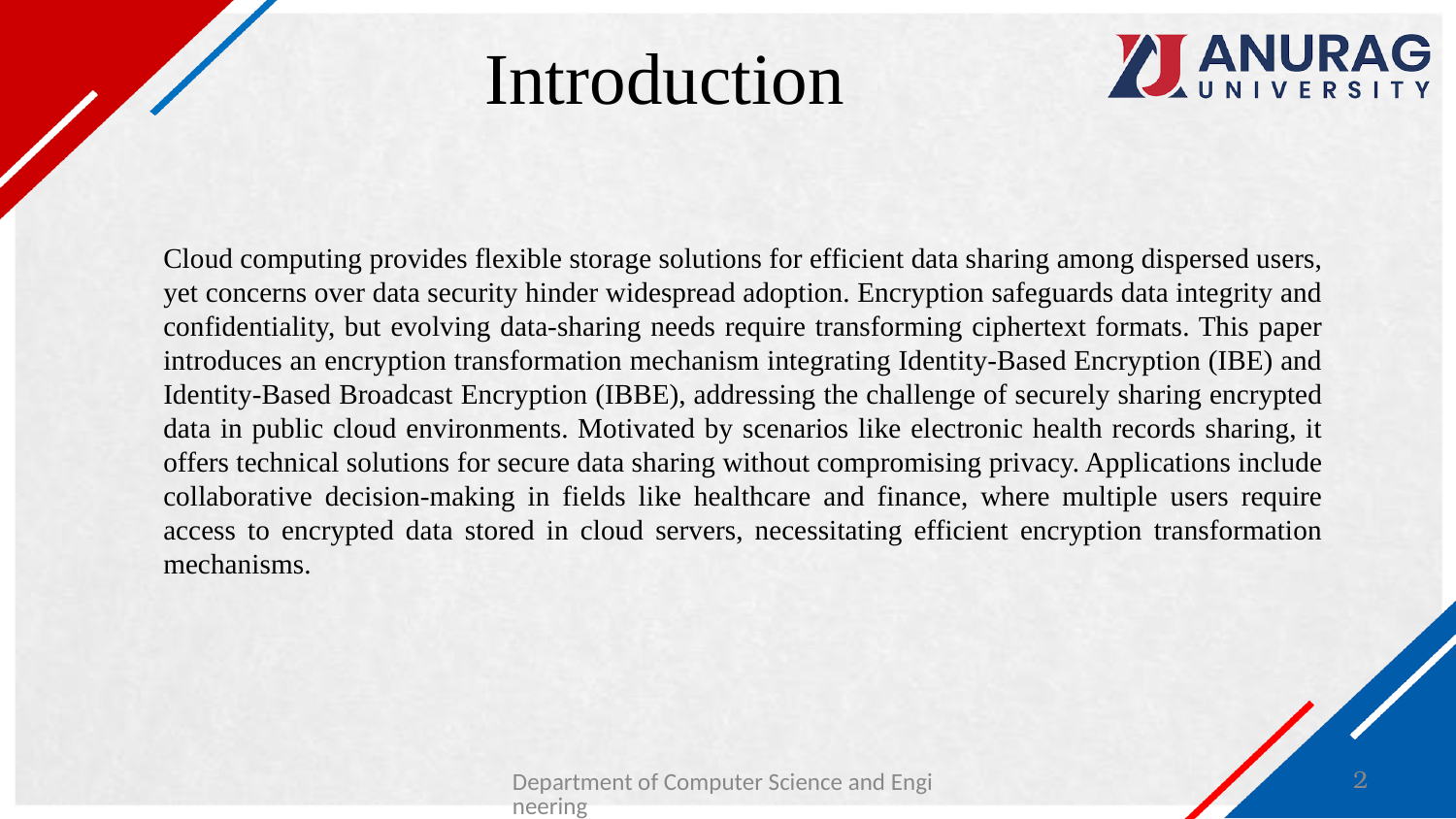

# Introduction
Cloud computing provides flexible storage solutions for efficient data sharing among dispersed users, yet concerns over data security hinder widespread adoption. Encryption safeguards data integrity and confidentiality, but evolving data-sharing needs require transforming ciphertext formats. This paper introduces an encryption transformation mechanism integrating Identity-Based Encryption (IBE) and Identity-Based Broadcast Encryption (IBBE), addressing the challenge of securely sharing encrypted data in public cloud environments. Motivated by scenarios like electronic health records sharing, it offers technical solutions for secure data sharing without compromising privacy. Applications include collaborative decision-making in fields like healthcare and finance, where multiple users require access to encrypted data stored in cloud servers, necessitating efficient encryption transformation mechanisms.

Department of Computer Science and Engineering
2